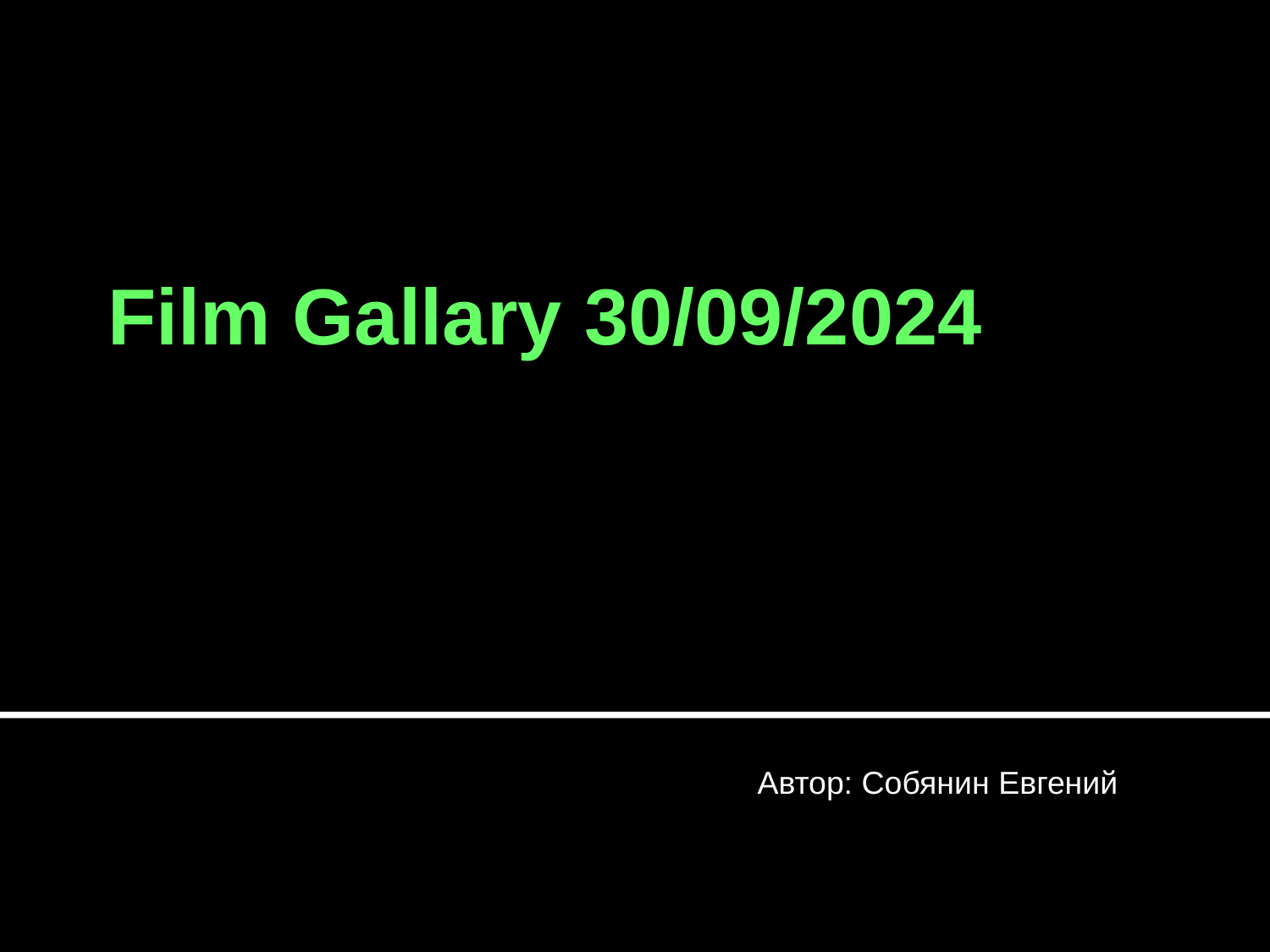

# Film Gallary 30/09/2024
Автор: Собянин Евгений